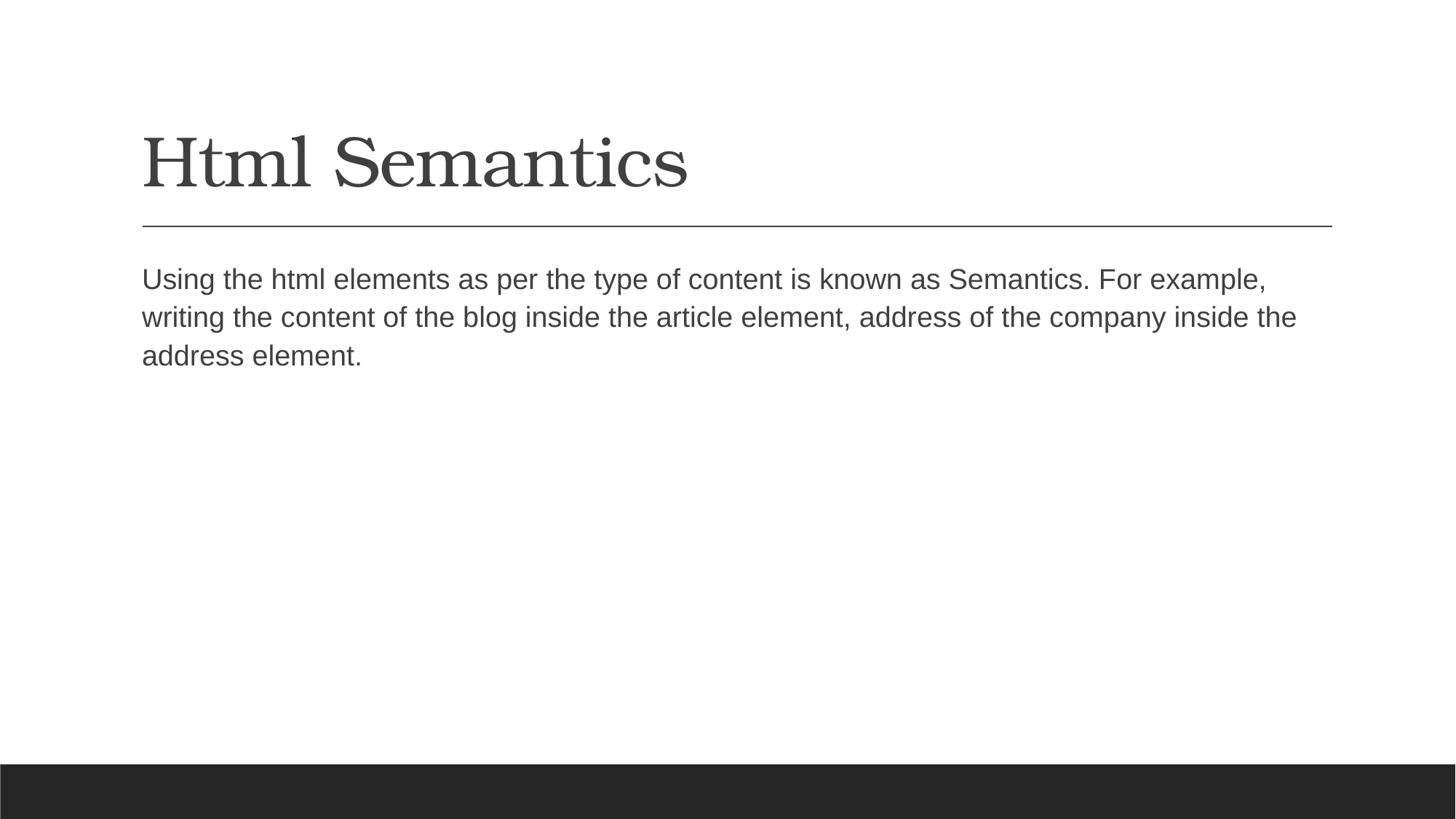

# Html Semantics
Using the html elements as per the type of content is known as Semantics. For example, writing the content of the blog inside the article element, address of the company inside the address element.